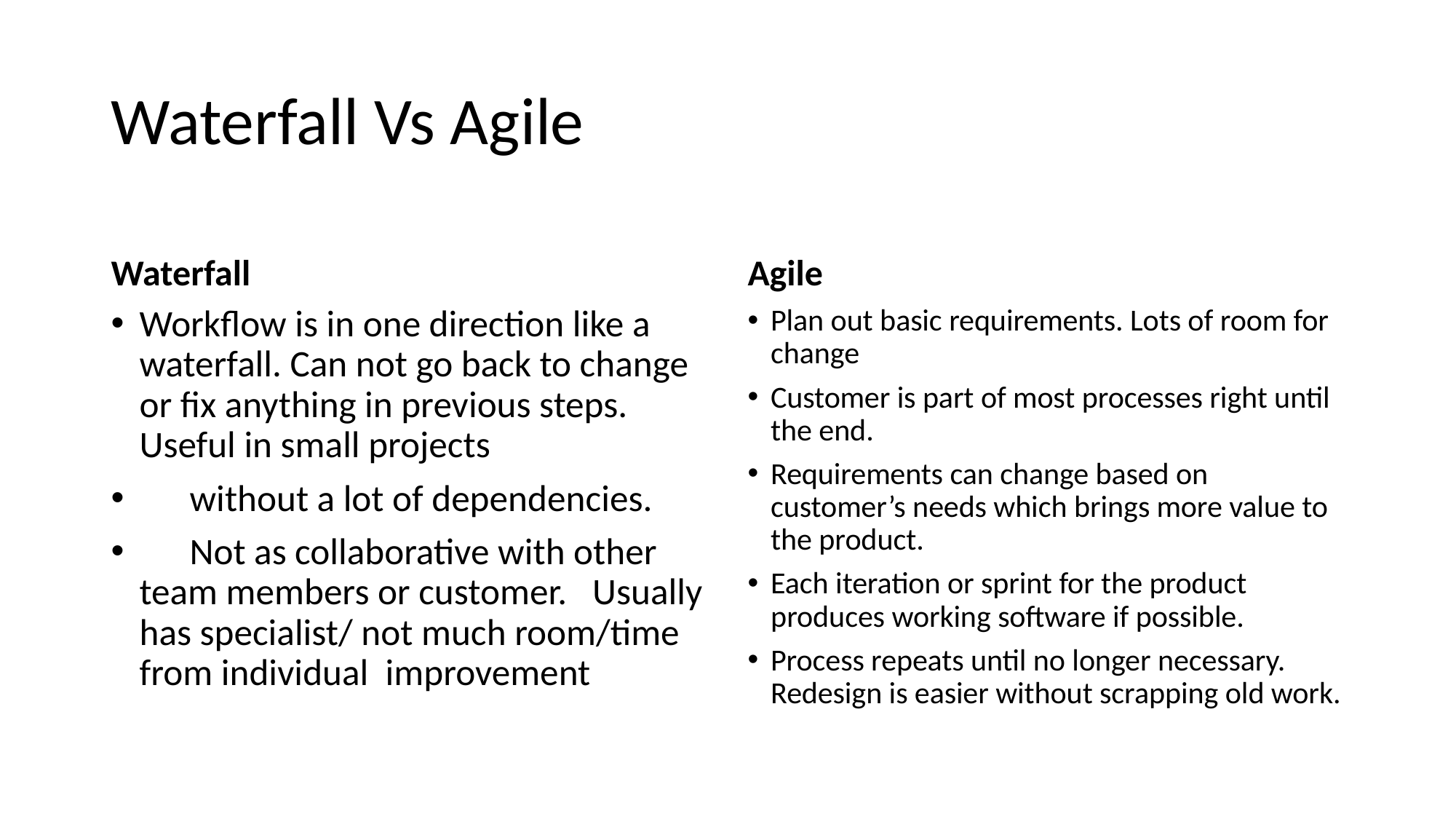

# Waterfall Vs Agile
Waterfall
Agile
Workflow is in one direction like a waterfall. Can not go back to change or fix anything in previous steps. Useful in small projects
      without a lot of dependencies.
      Not as collaborative with other team members or customer.   Usually has specialist/ not much room/time from individual  improvement
Plan out basic requirements. Lots of room for change
Customer is part of most processes right until the end.
Requirements can change based on customer’s needs which brings more value to the product.
Each iteration or sprint for the product produces working software if possible.
Process repeats until no longer necessary. Redesign is easier without scrapping old work.